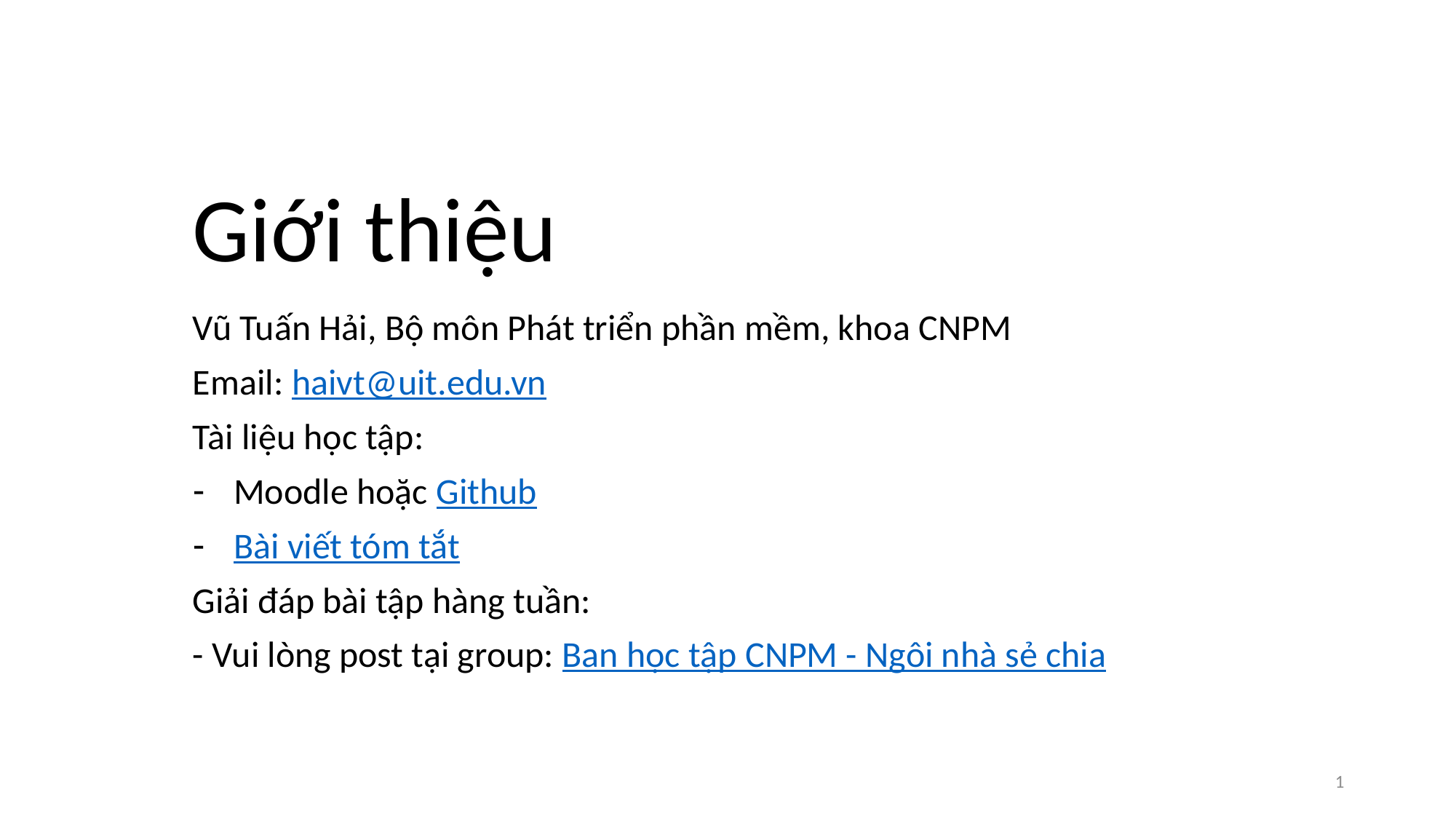

# Giới thiệu
Vũ Tuấn Hải, Bộ môn Phát triển phần mềm, khoa CNPM
Email: haivt@uit.edu.vn
Tài liệu học tập:
Moodle hoặc Github
Bài viết tóm tắt
Giải đáp bài tập hàng tuần:
- Vui lòng post tại group: Ban học tập CNPM - Ngôi nhà sẻ chia
1